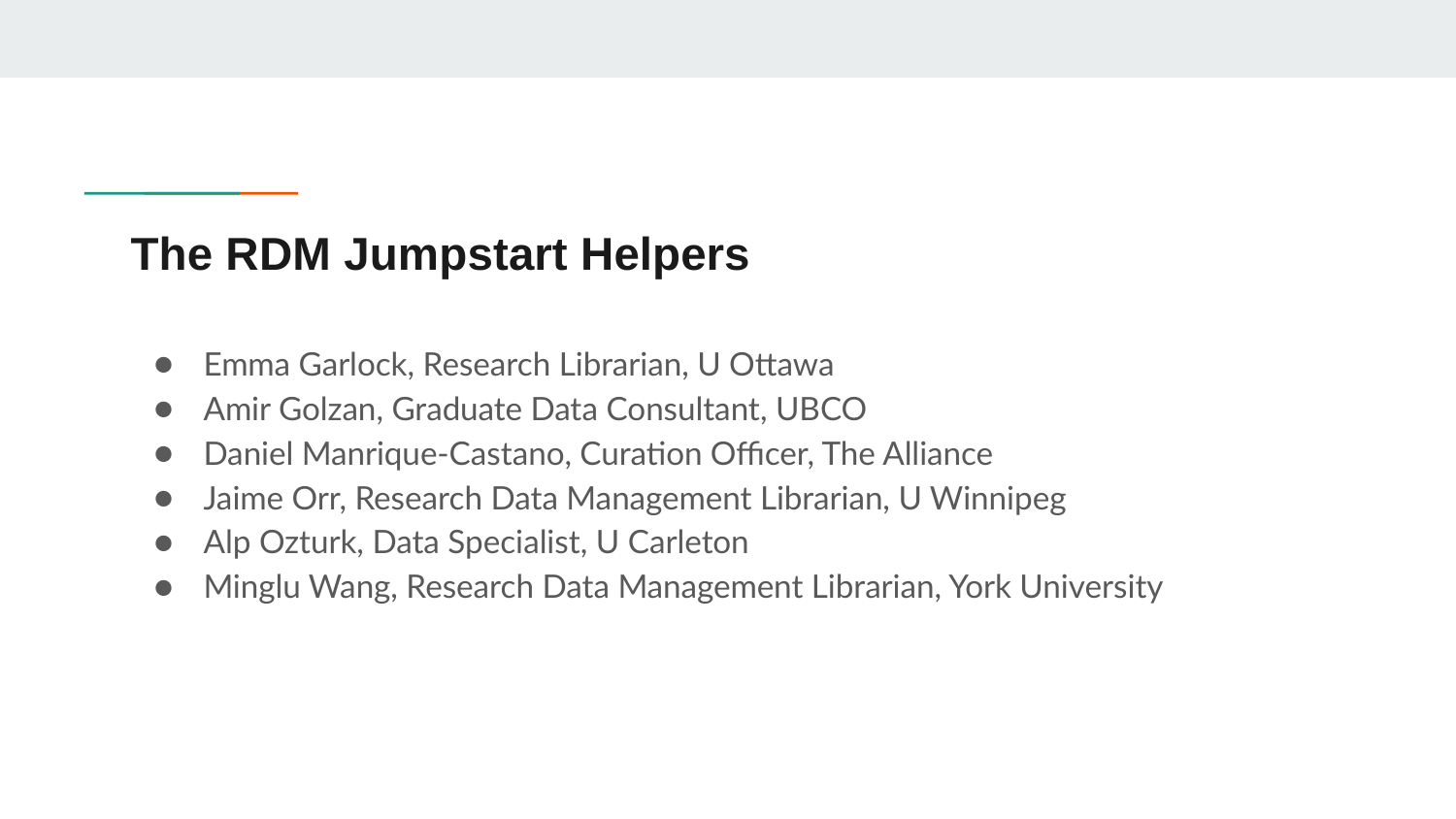

# The RDM Jumpstart Helpers
Emma Garlock, Research Librarian, U Ottawa
Amir Golzan, Graduate Data Consultant, UBCO
Daniel Manrique-Castano, Curation Officer, The Alliance
Jaime Orr, Research Data Management Librarian, U Winnipeg
Alp Ozturk, Data Specialist, U Carleton
Minglu Wang, Research Data Management Librarian, York University